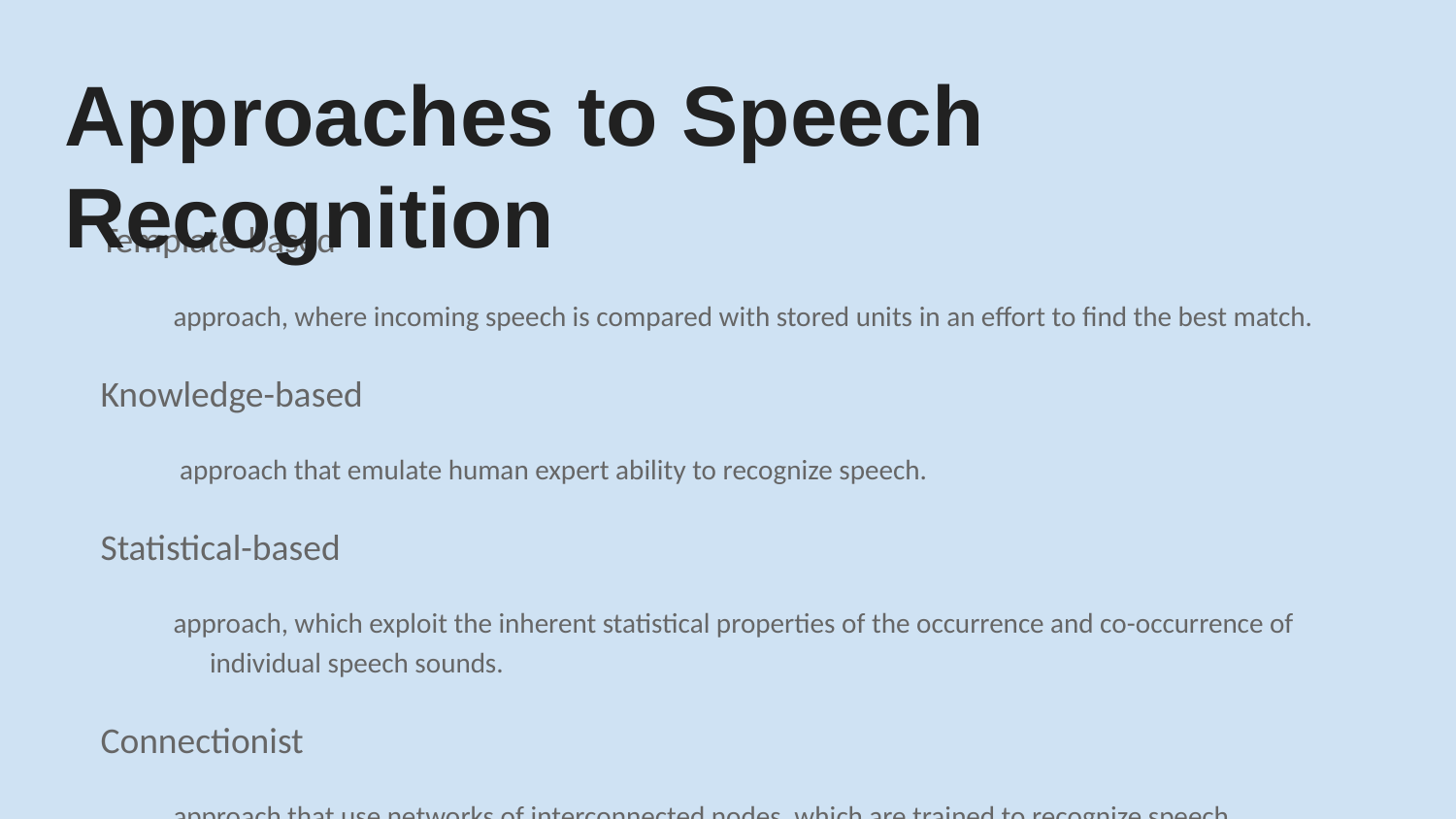

# Approaches to Speech Recognition
Template-based
approach, where incoming speech is compared with stored units in an effort to find the best match.
Knowledge-based
 approach that emulate human expert ability to recognize speech.
Statistical-based
approach, which exploit the inherent statistical properties of the occurrence and co-occurrence of individual speech sounds.
Connectionist
approach that use networks of interconnected nodes, which are trained to recognize speech.